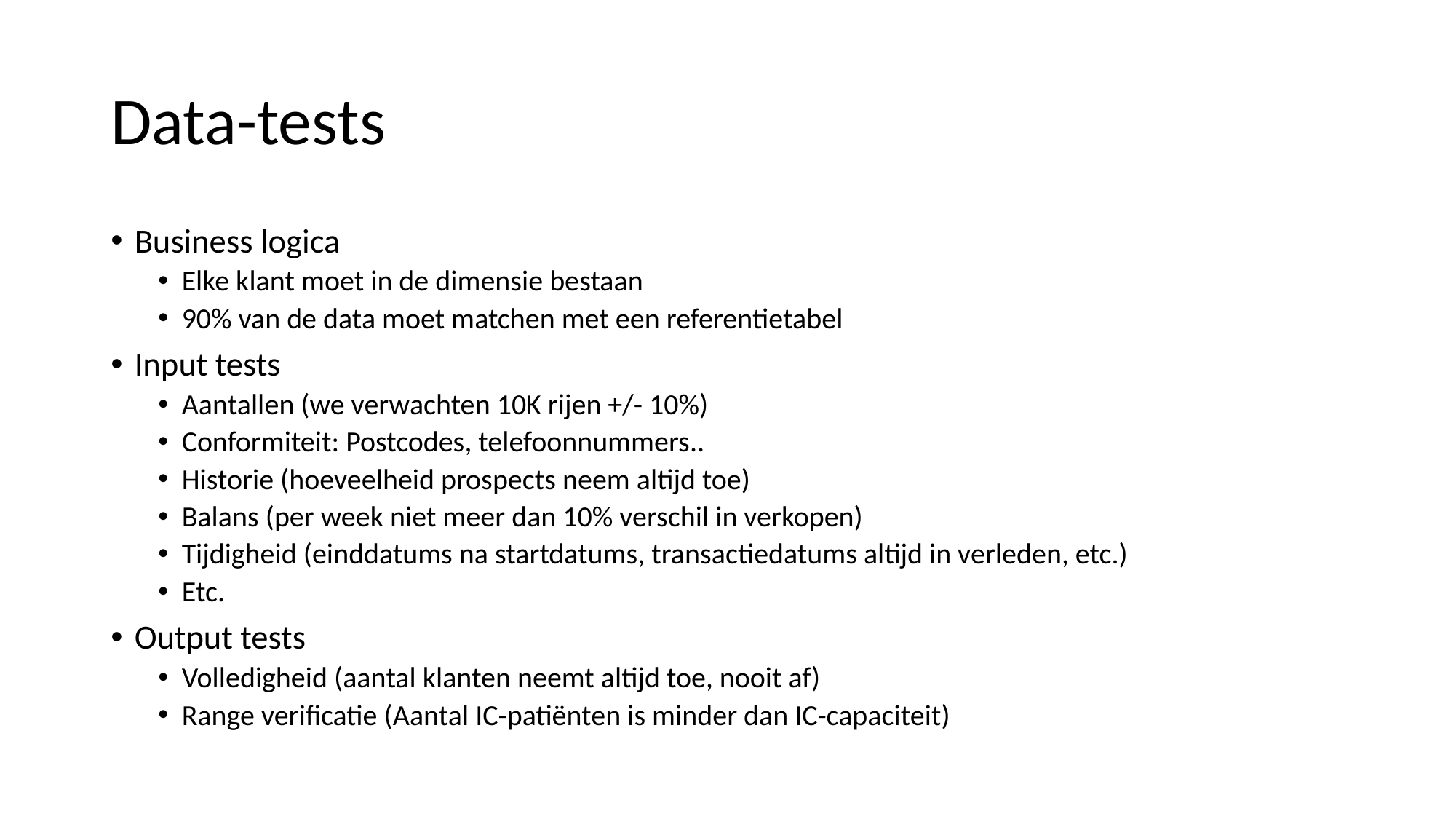

# Data-tests
Business logica
Elke klant moet in de dimensie bestaan
90% van de data moet matchen met een referentietabel
Input tests
Aantallen (we verwachten 10K rijen +/- 10%)
Conformiteit: Postcodes, telefoonnummers..
Historie (hoeveelheid prospects neem altijd toe)
Balans (per week niet meer dan 10% verschil in verkopen)
Tijdigheid (einddatums na startdatums, transactiedatums altijd in verleden, etc.)
Etc.
Output tests
Volledigheid (aantal klanten neemt altijd toe, nooit af)
Range verificatie (Aantal IC-patiënten is minder dan IC-capaciteit)